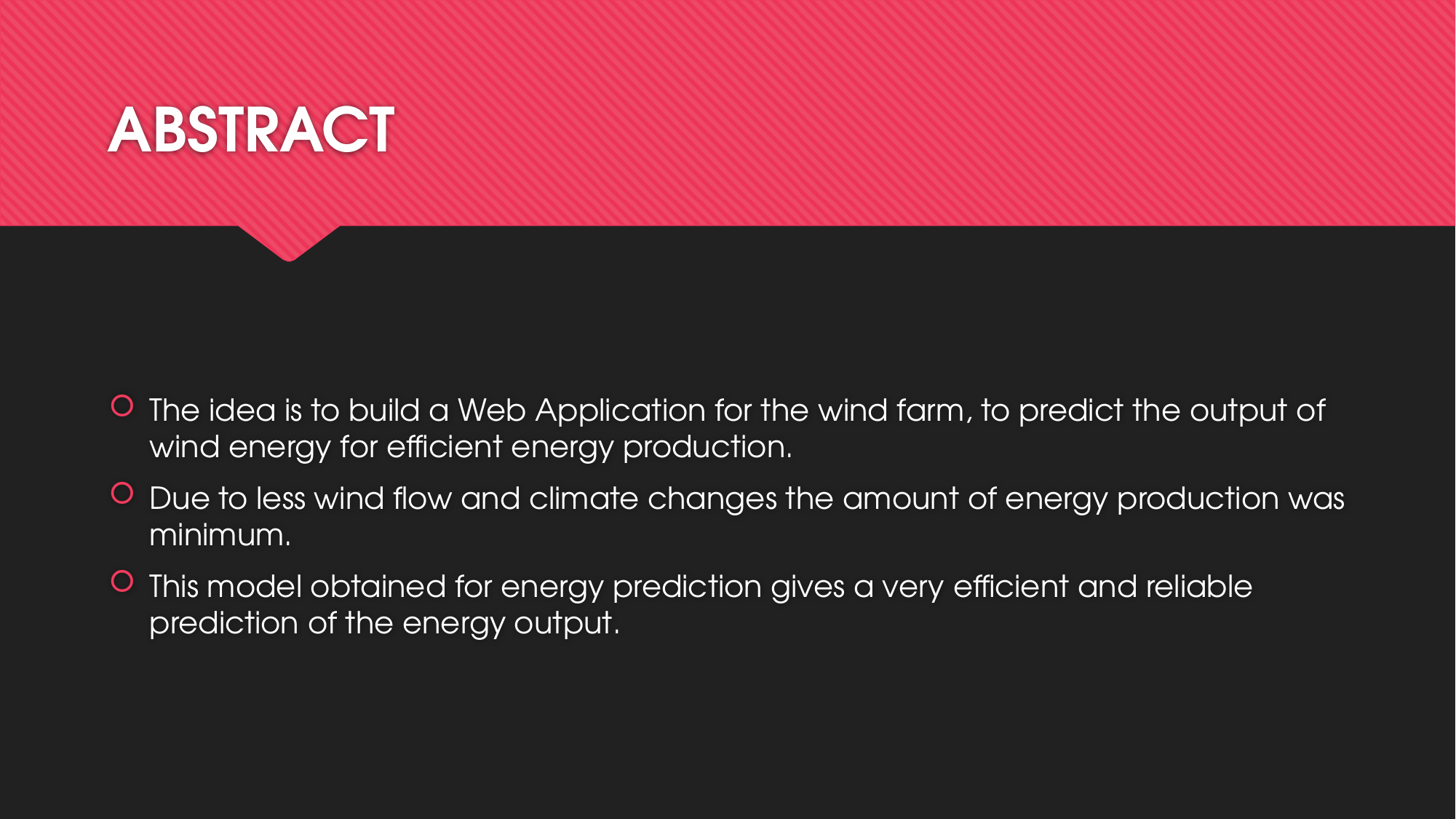

# ABSTRACT
The idea is to build a Web Application for the wind farm, to predict the output of wind energy for efficient energy production.
Due to less wind flow and climate changes the amount of energy production was minimum.
This model obtained for energy prediction gives a very efficient and reliable prediction of the energy output.